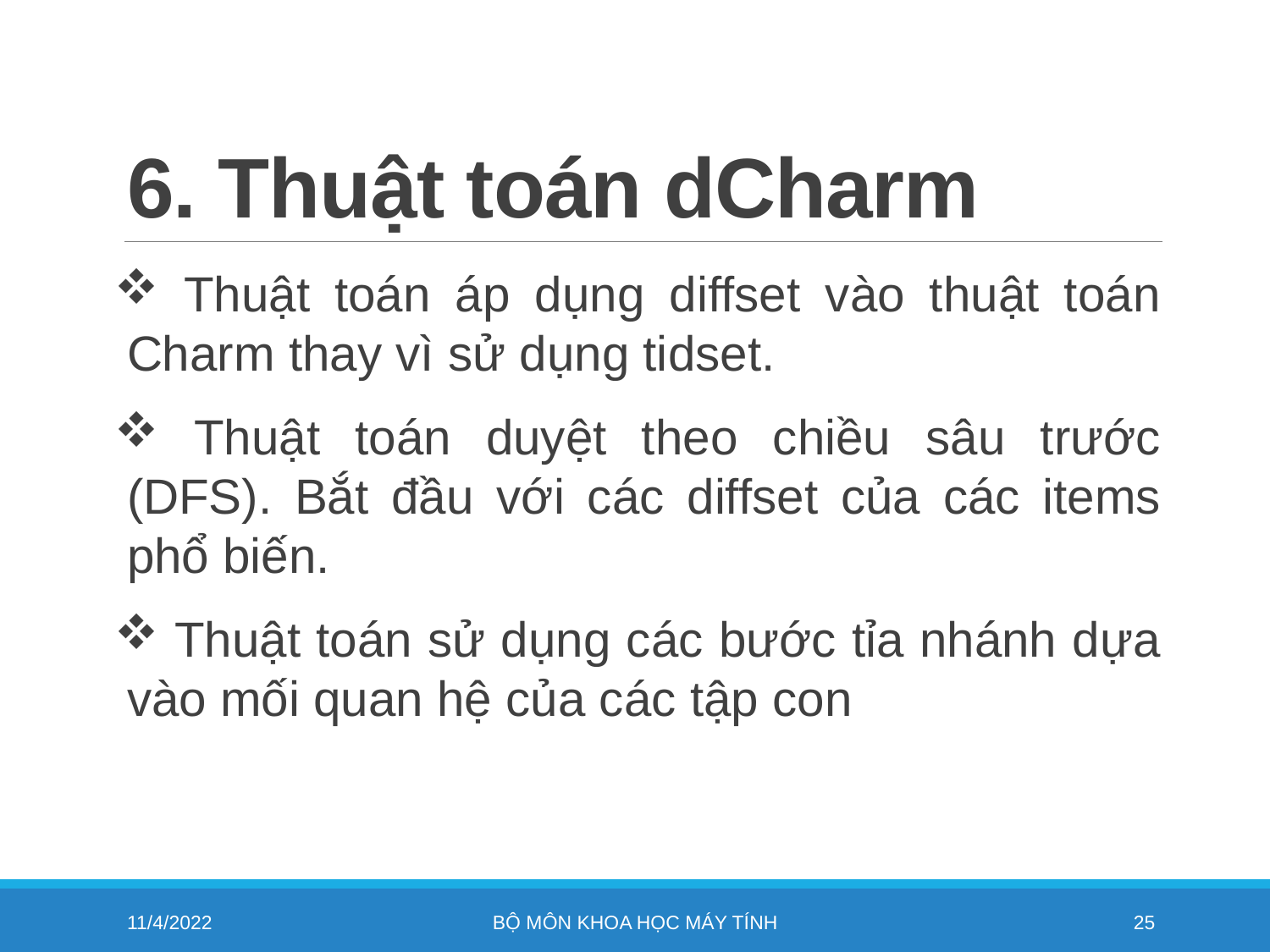

# 6. Thuật toán dCharm
 Thuật toán áp dụng diffset vào thuật toán Charm thay vì sử dụng tidset.
 Thuật toán duyệt theo chiều sâu trước (DFS). Bắt đầu với các diffset của các items phổ biến.
 Thuật toán sử dụng các bước tỉa nhánh dựa vào mối quan hệ của các tập con
11/4/2022
Bộ môn khoa học máy tính
25